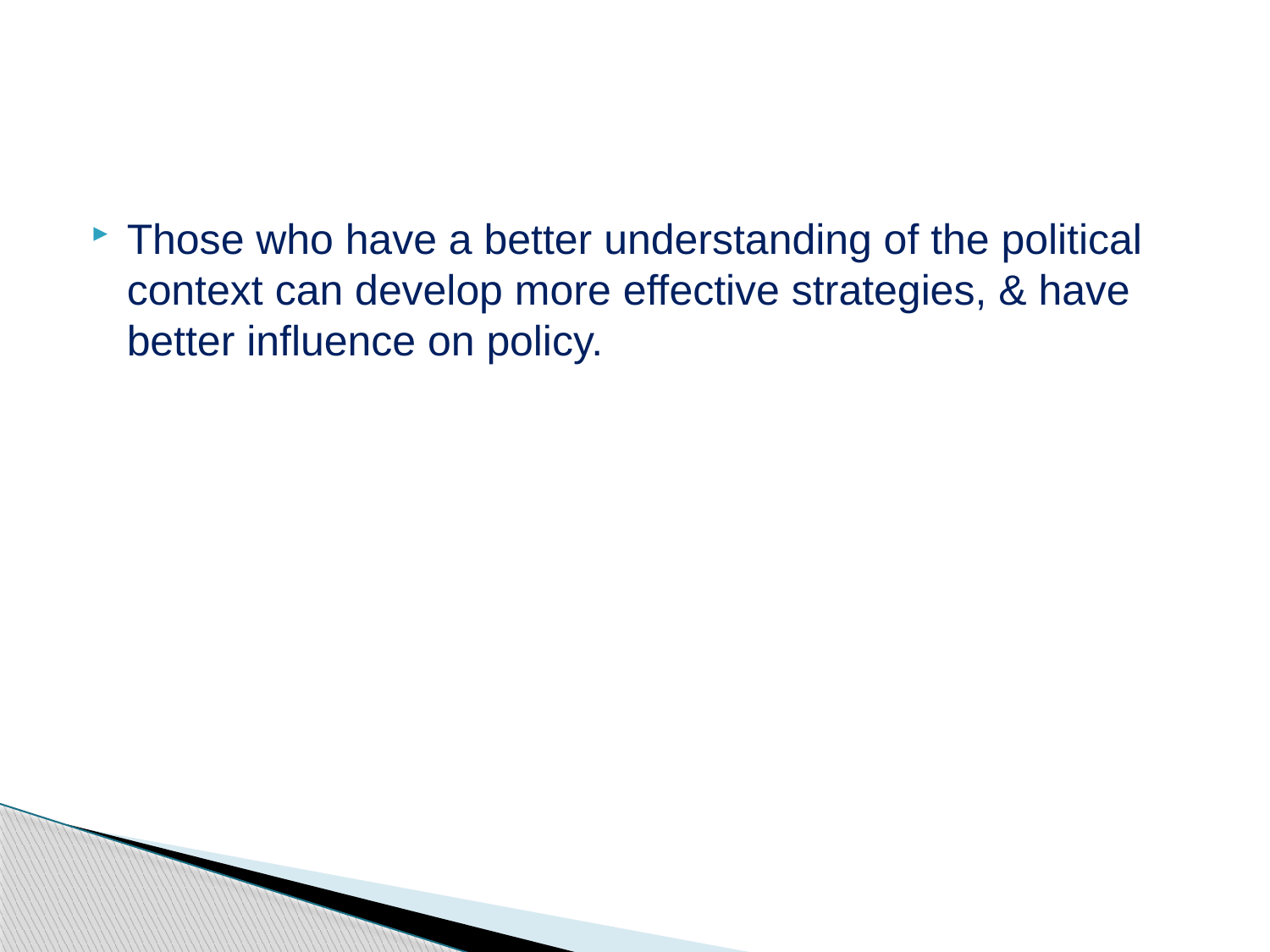

#
Those who have a better understanding of the political context can develop more effective strategies, & have better influence on policy.